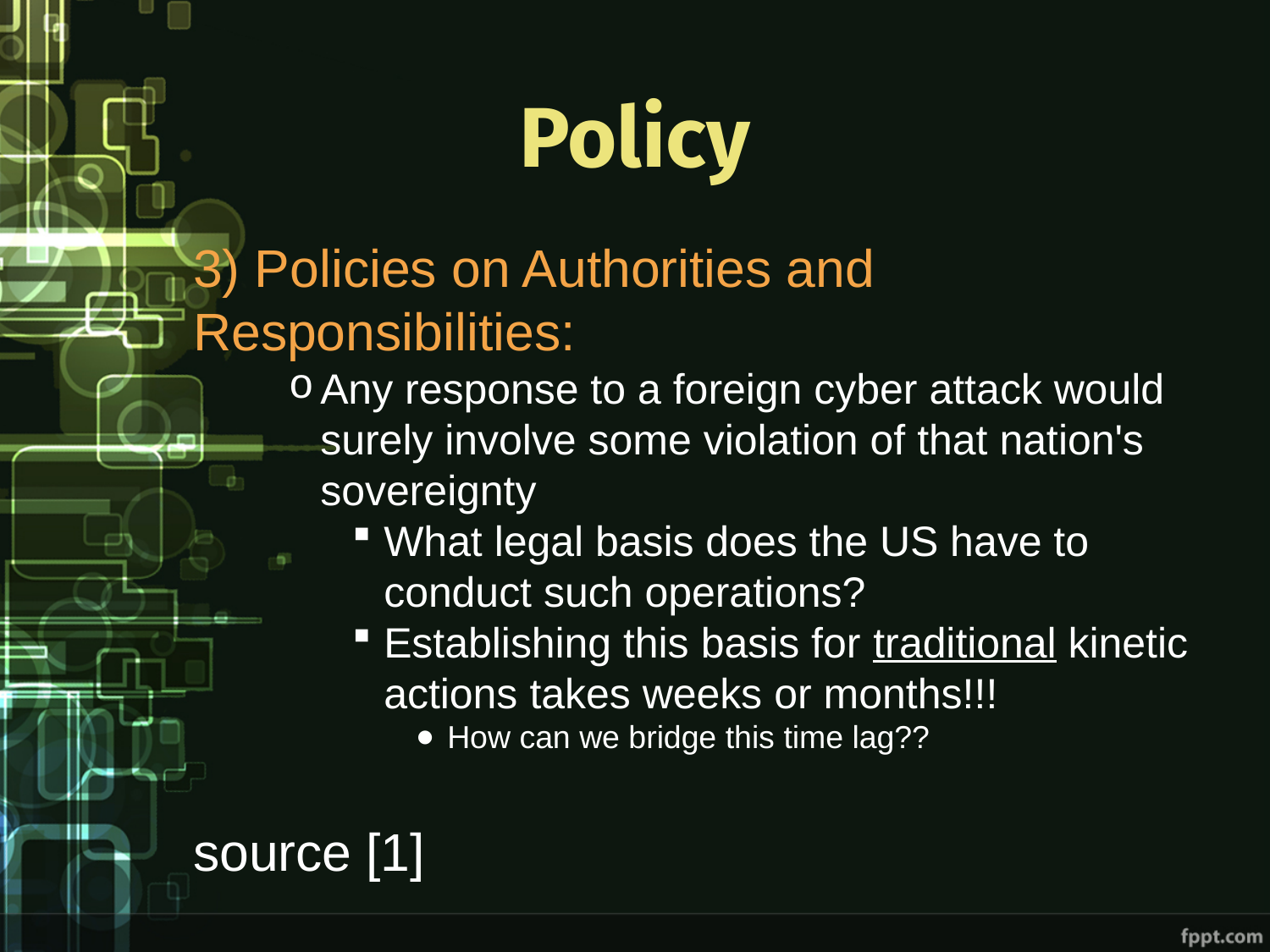

# Policy
3) Policies on Authorities and Responsibilities:
Any response to a foreign cyber attack would surely involve some violation of that nation's sovereignty
What legal basis does the US have to conduct such operations?
Establishing this basis for traditional kinetic actions takes weeks or months!!!
How can we bridge this time lag??

source [1]